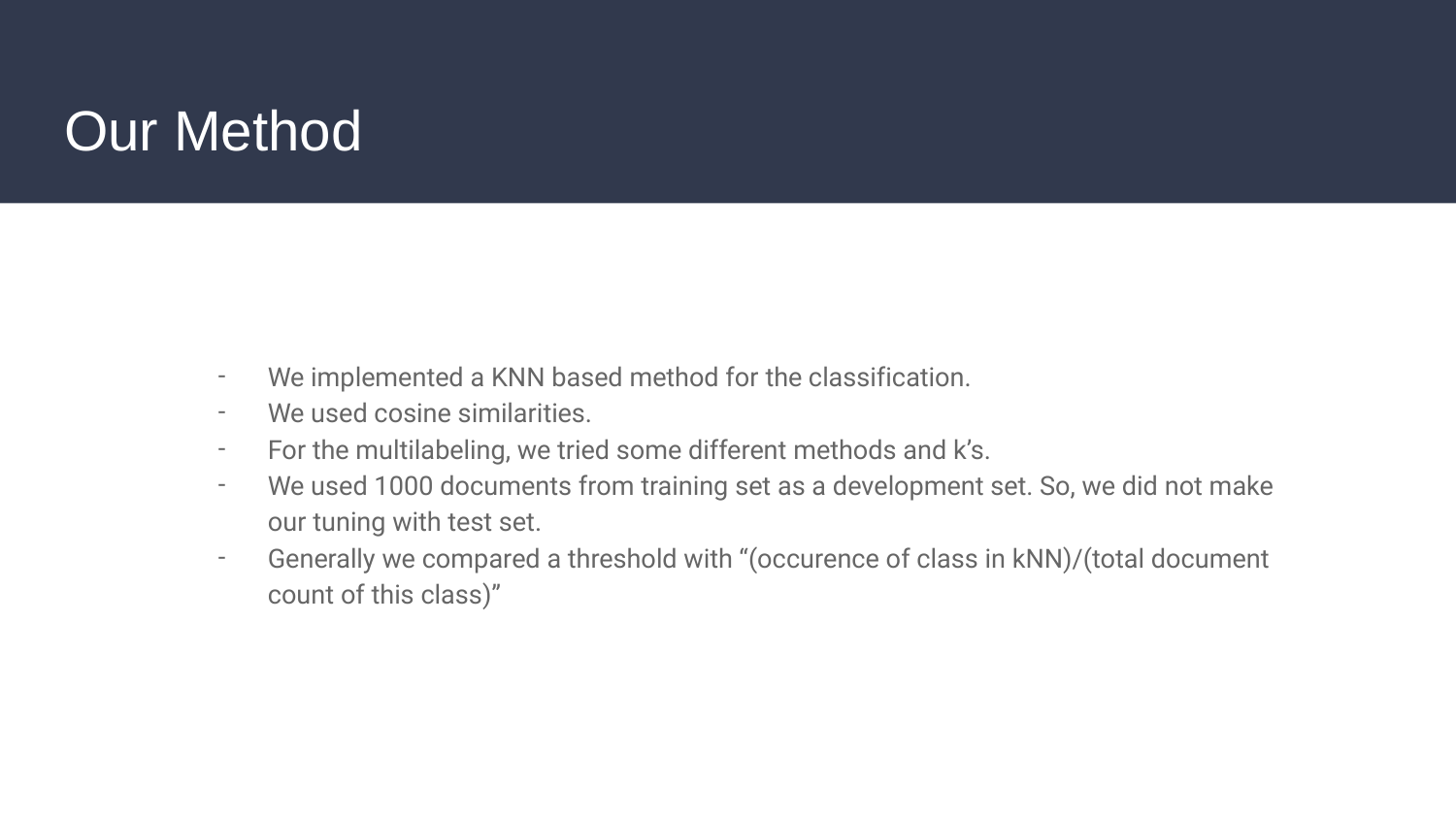

# Our Method
We implemented a KNN based method for the classification.
We used cosine similarities.
For the multilabeling, we tried some different methods and k’s.
We used 1000 documents from training set as a development set. So, we did not make our tuning with test set.
Generally we compared a threshold with “(occurence of class in kNN)/(total document count of this class)”